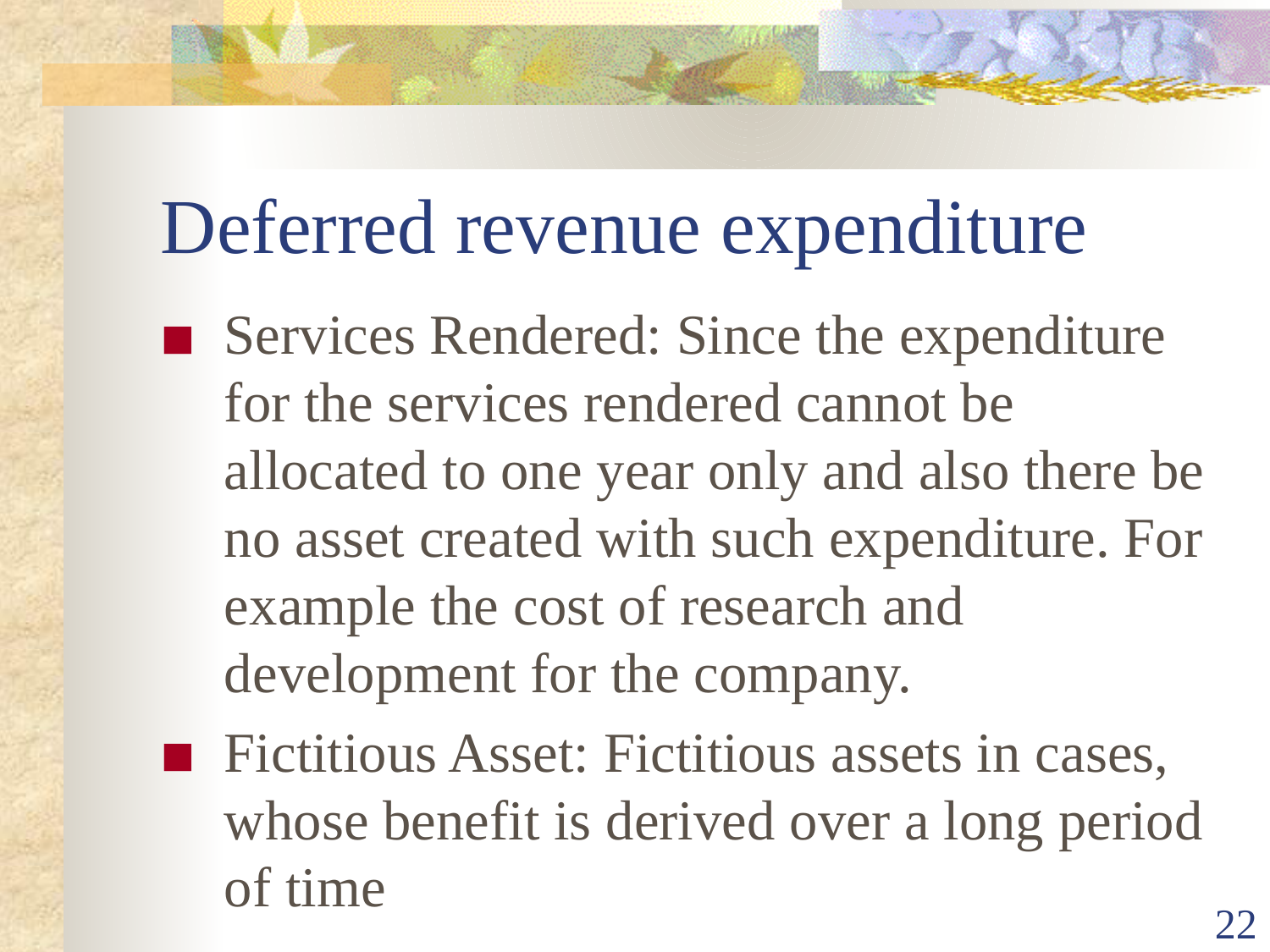

# Deferred revenue expenditure
Services Rendered: Since the expenditure for the services rendered cannot be allocated to one year only and also there be no asset created with such expenditure. For example the cost of research and development for the company.
Fictitious Asset: Fictitious assets in cases, whose benefit is derived over a long period of time

22